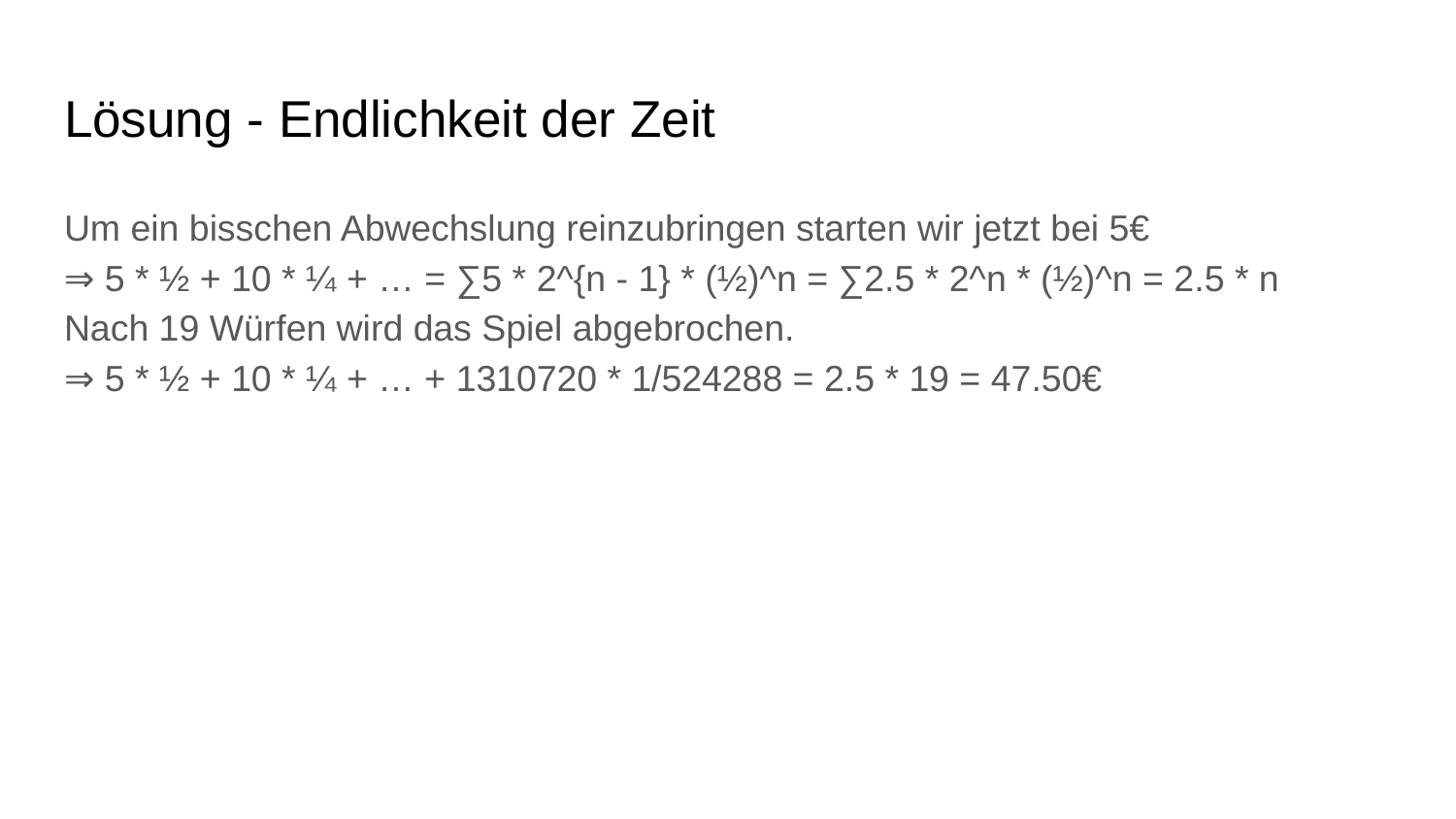

# Lösung - Endlichkeit der Zeit
Um ein bisschen Abwechslung reinzubringen starten wir jetzt bei 5€
⇒ 5 * ½ + 10 * ¼ + … = ∑5 * 2^{n - 1} * (½)^n = ∑2.5 * 2^n * (½)^n = 2.5 * n
Nach 19 Würfen wird das Spiel abgebrochen.
⇒ 5 * ½ + 10 * ¼ + … + 1310720 * 1/524288 = 2.5 * 19 = 47.50€